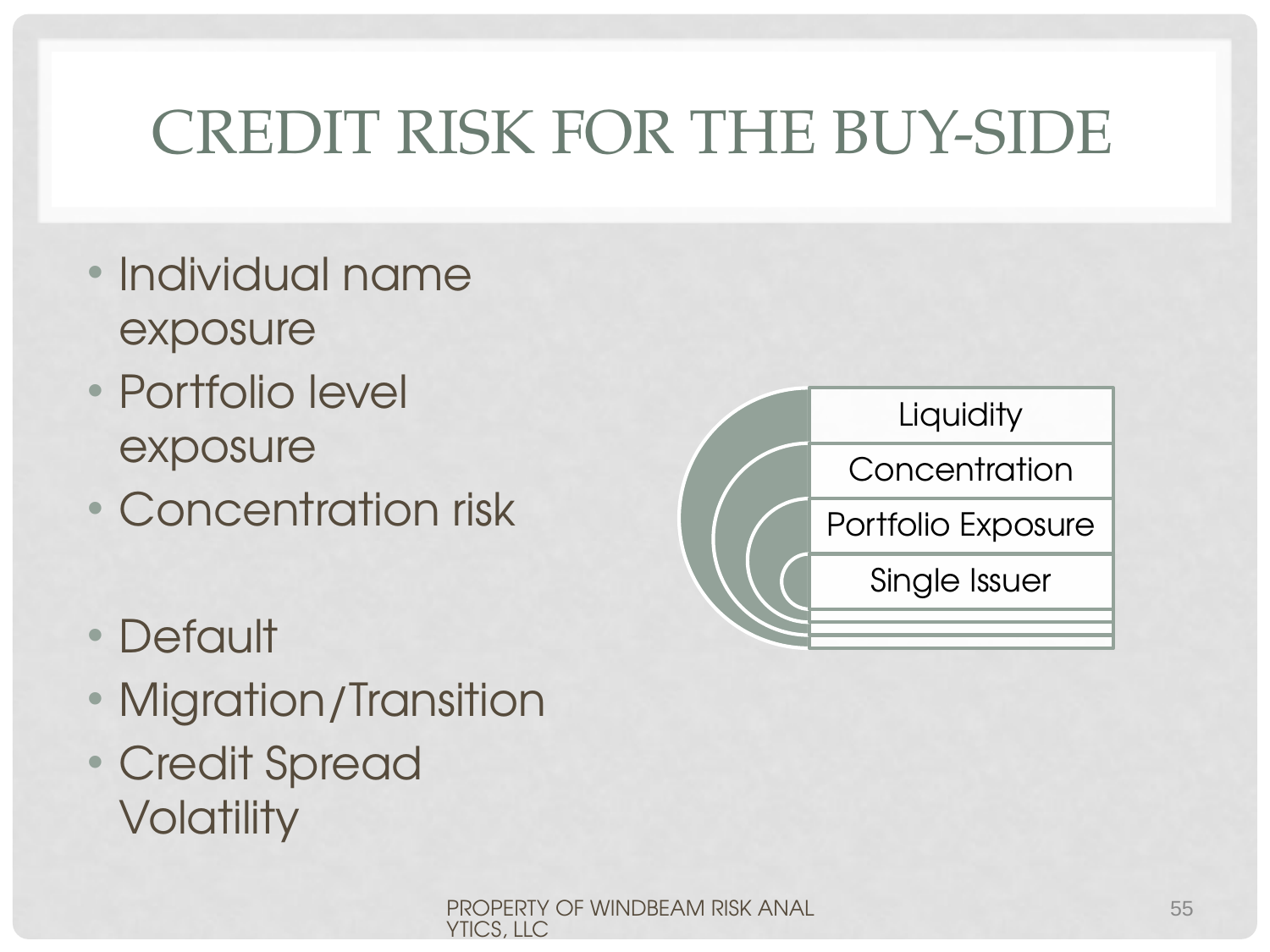

# Credit Risk for the Buy-Side
Individual name exposure
Portfolio level exposure
Concentration risk

Default
Migration/Transition
Credit Spread Volatility
Liquidity
Concentration
Portfolio Exposure
Single Issuer
PROPERTY OF WINDBEAM RISK ANALYTICS, LLC
55